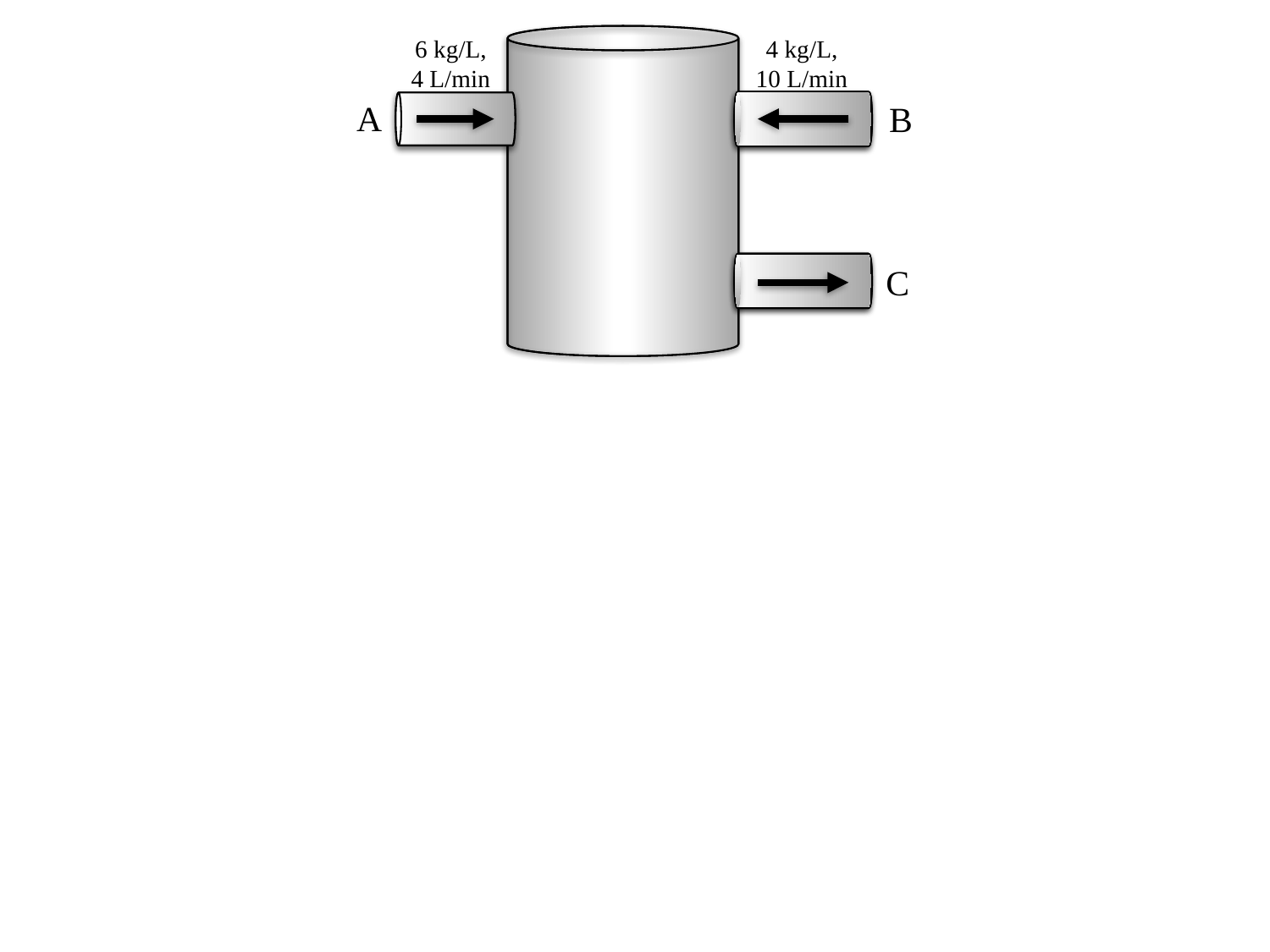

6 kg/L,
4 L/min
4 kg/L,
10 L/min

A
B

C